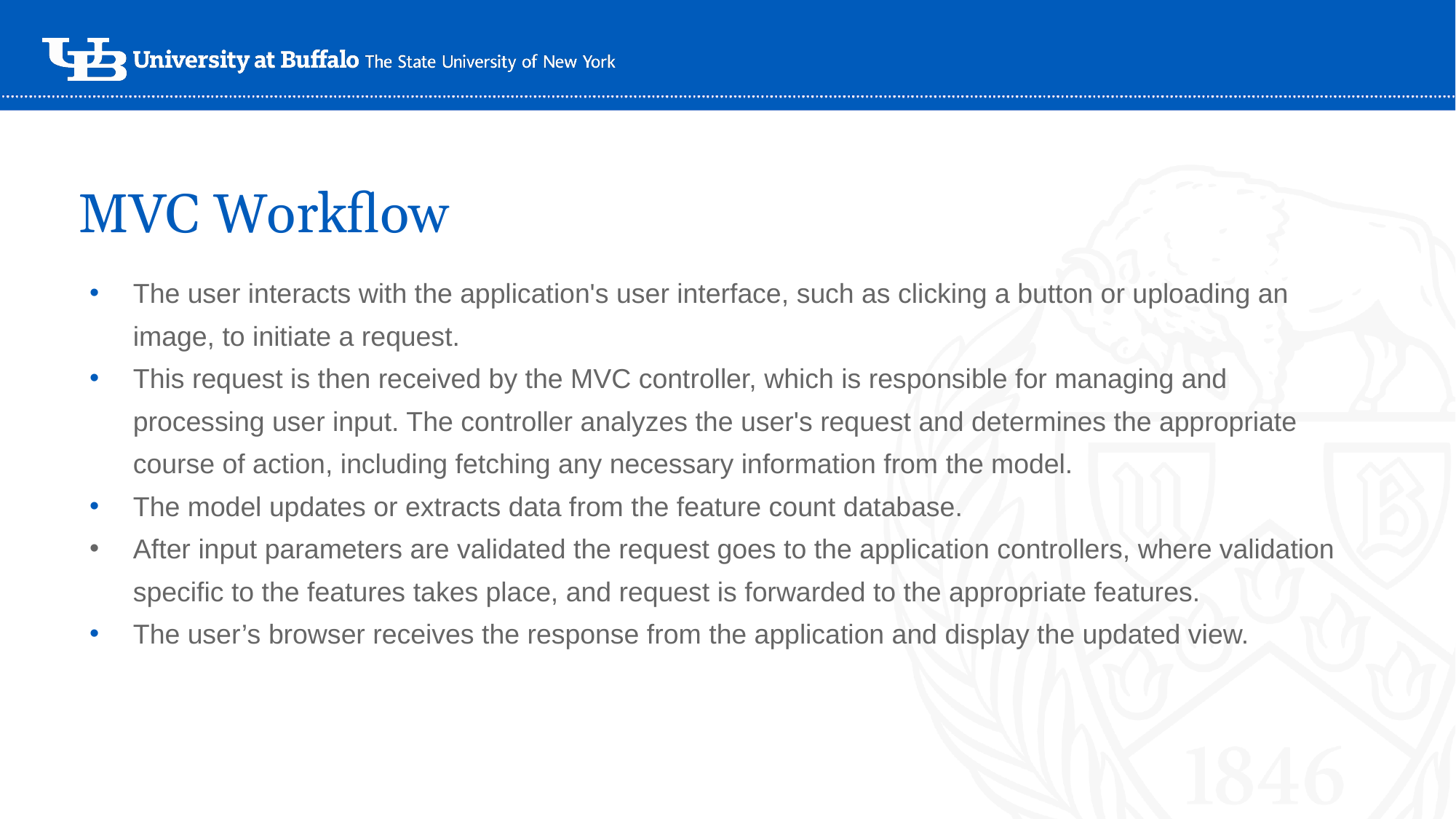

MVC Workflow
The user interacts with the application's user interface, such as clicking a button or uploading an image, to initiate a request.
This request is then received by the MVC controller, which is responsible for managing and processing user input. The controller analyzes the user's request and determines the appropriate course of action, including fetching any necessary information from the model.
The model updates or extracts data from the feature count database.
After input parameters are validated the request goes to the application controllers, where validation specific to the features takes place, and request is forwarded to the appropriate features.
The user’s browser receives the response from the application and display the updated view.